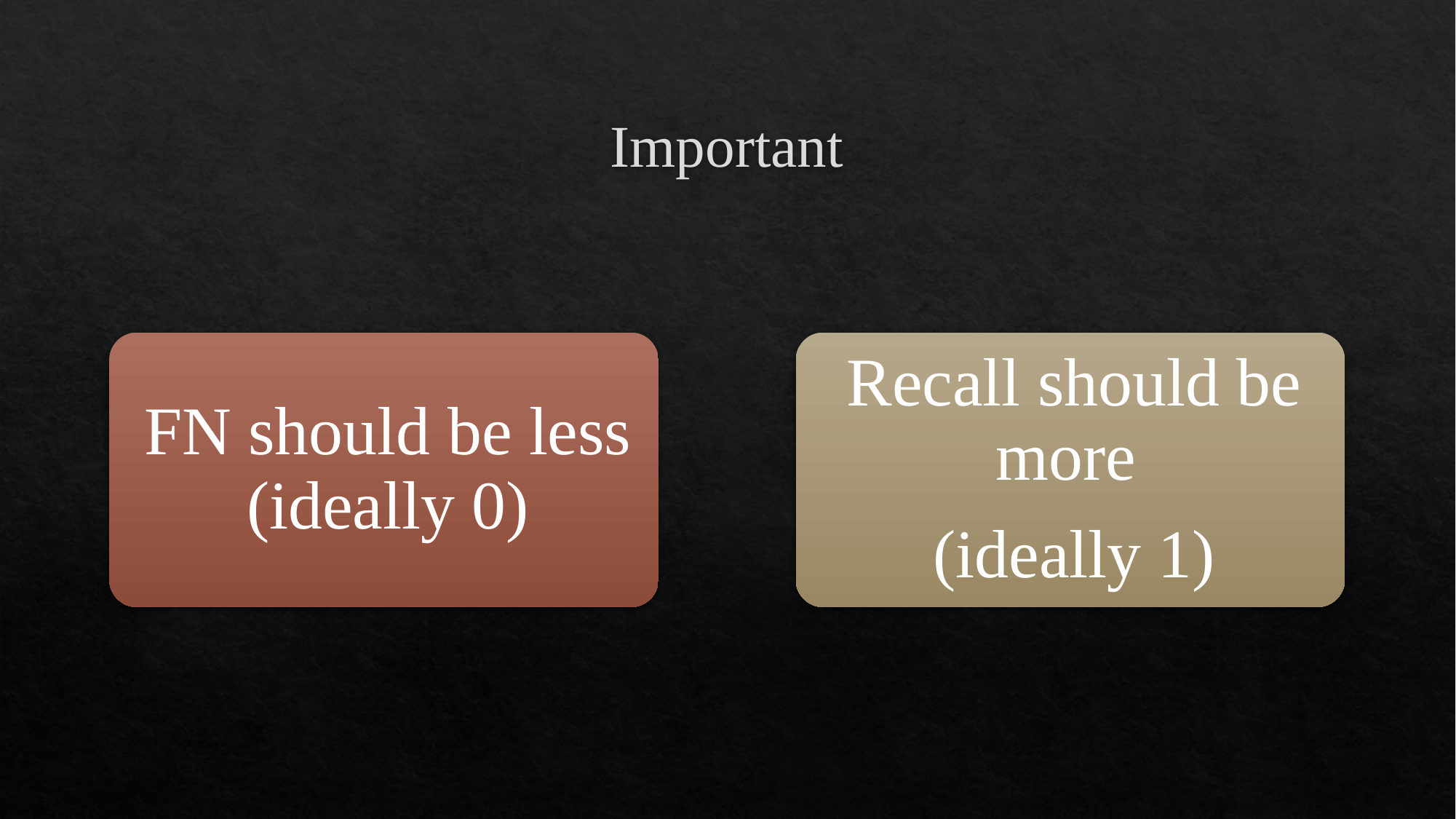

# Important
FN should be less (ideally 0)
Recall should be more
(ideally 1)